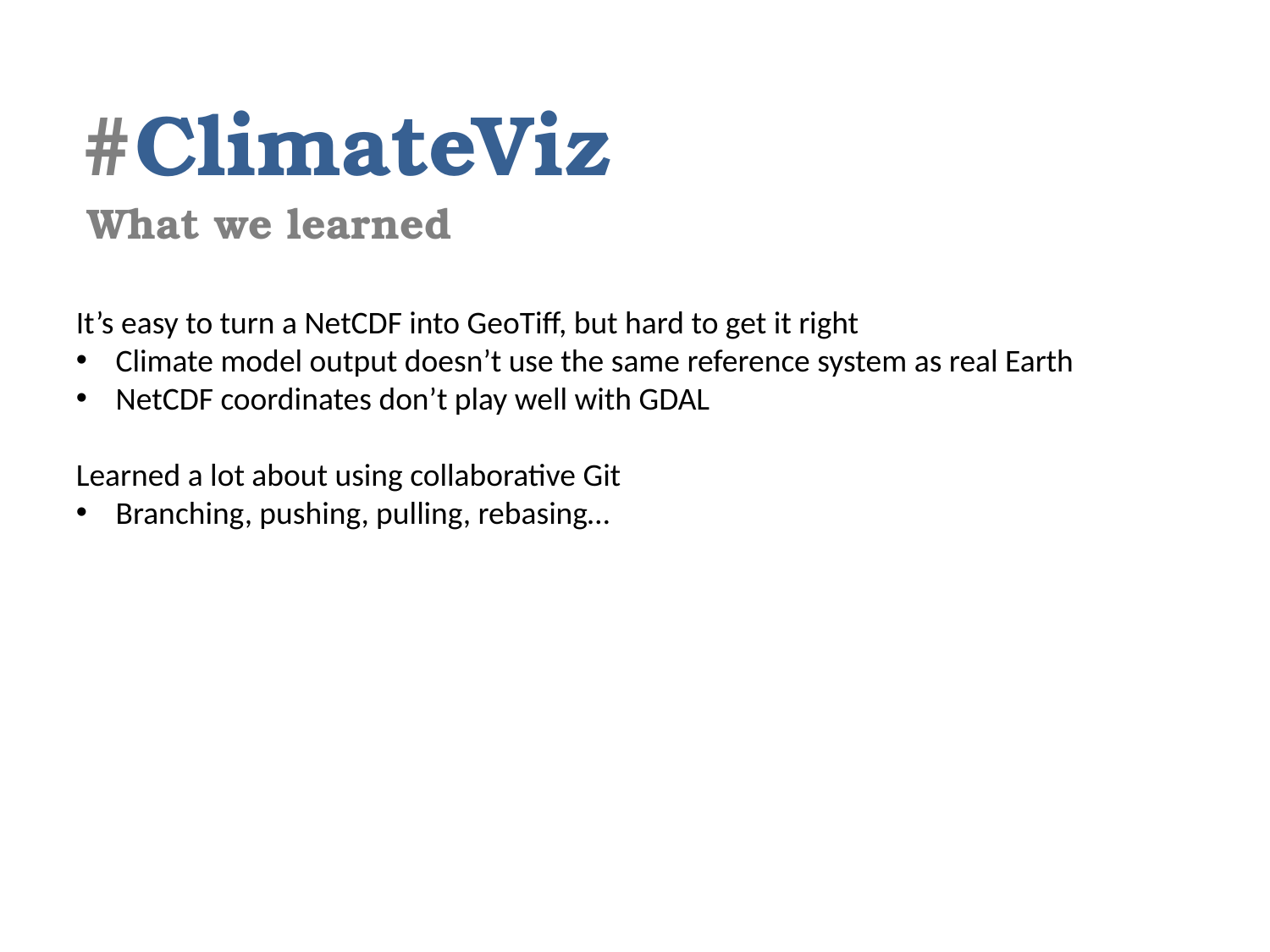

#ClimateViz
What we learned
It’s easy to turn a NetCDF into GeoTiff, but hard to get it right
Climate model output doesn’t use the same reference system as real Earth
NetCDF coordinates don’t play well with GDAL

Learned a lot about using collaborative Git
Branching, pushing, pulling, rebasing…